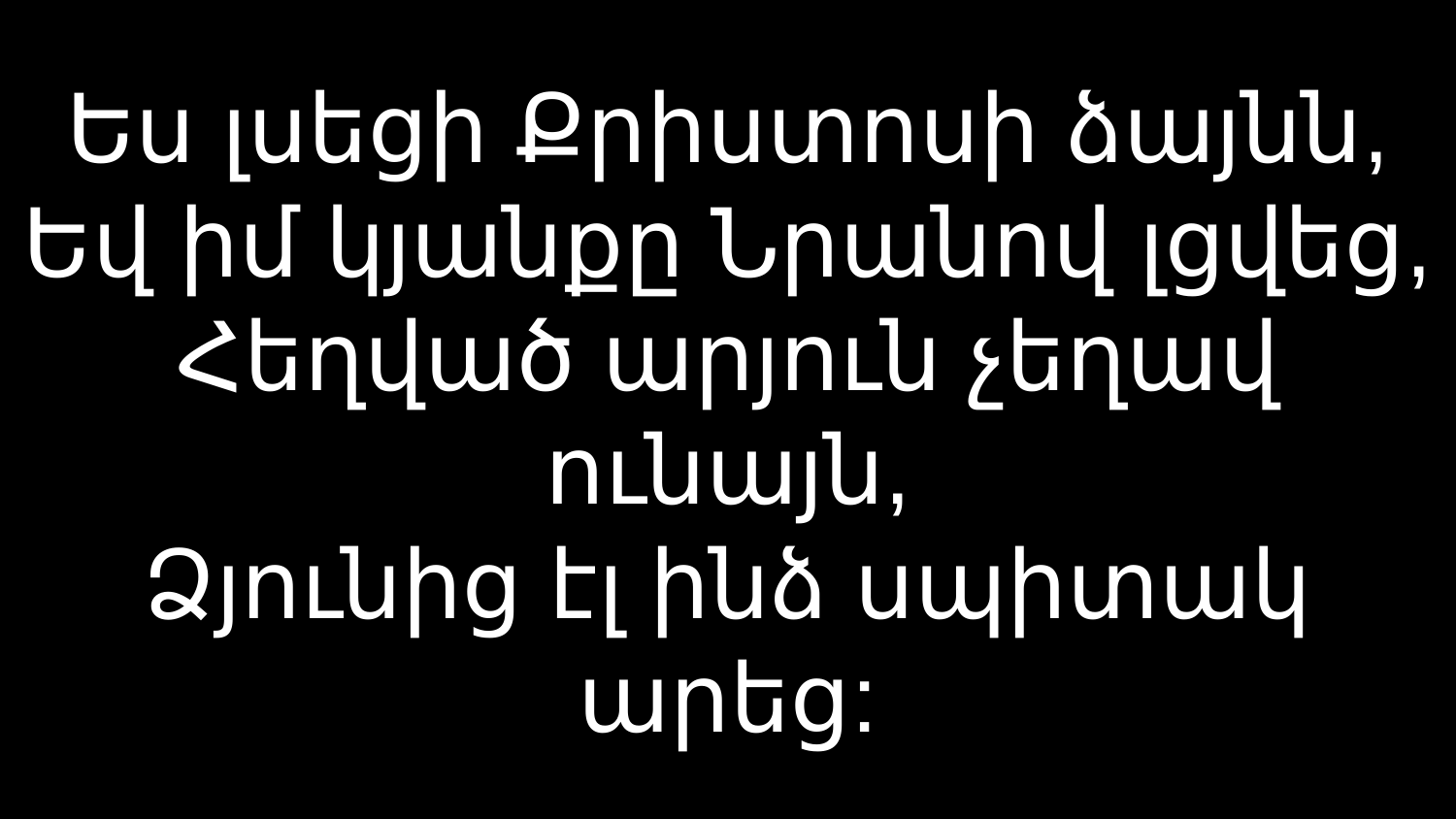

# Ես լսեցի Քրիստոսի ձայնն, Եվ իմ կյանքը Նրանով լցվեց, Հեղված արյուն չեղավ ունայն, Ձյունից էլ ինձ սպիտակ արեց: